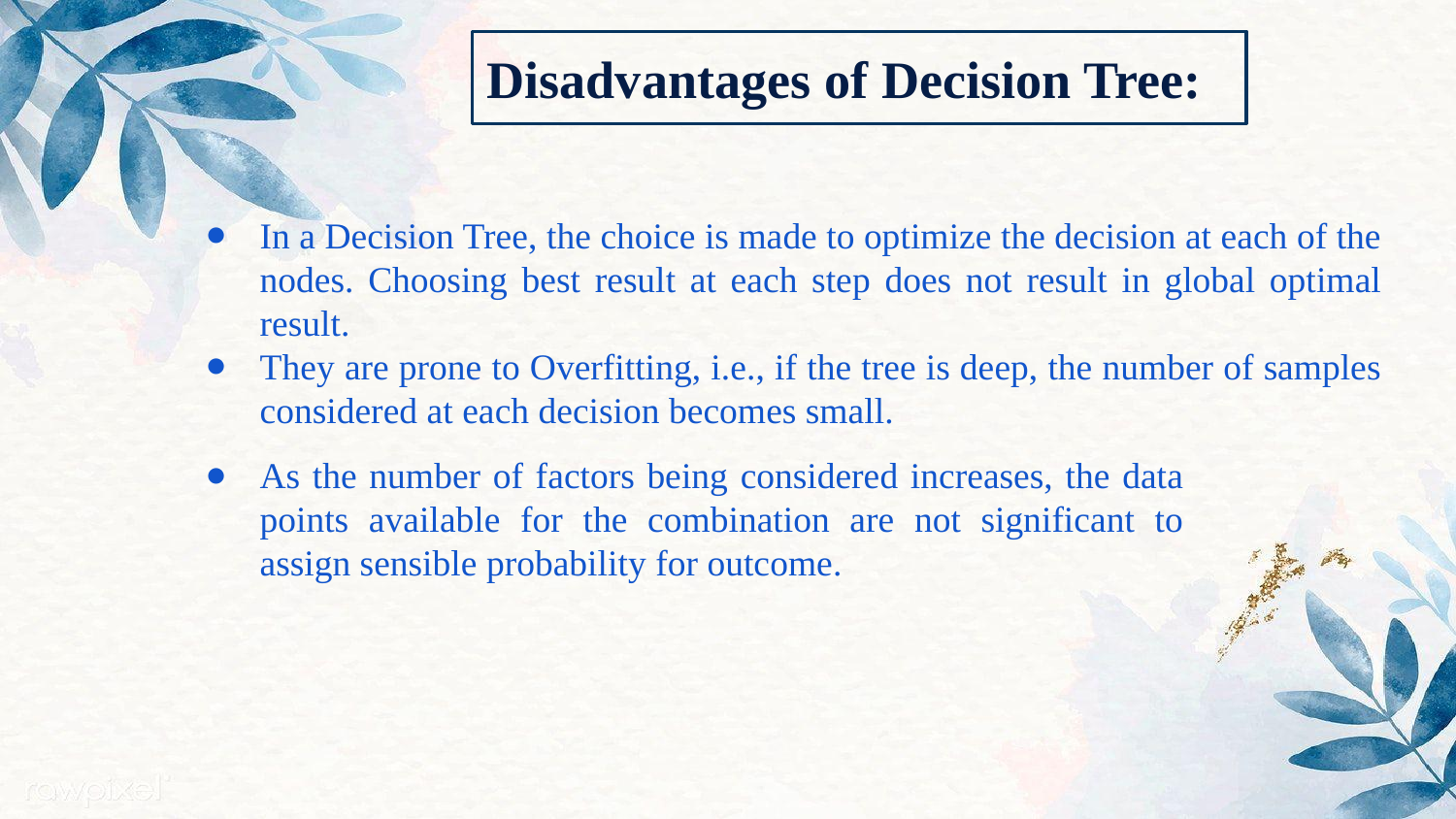

Disadvantages of Decision Tree:
In a Decision Tree, the choice is made to optimize the decision at each of the nodes. Choosing best result at each step does not result in global optimal result.
They are prone to Overfitting, i.e., if the tree is deep, the number of samples considered at each decision becomes small.
As the number of factors being considered increases, the data points available for the combination are not significant to assign sensible probability for outcome.